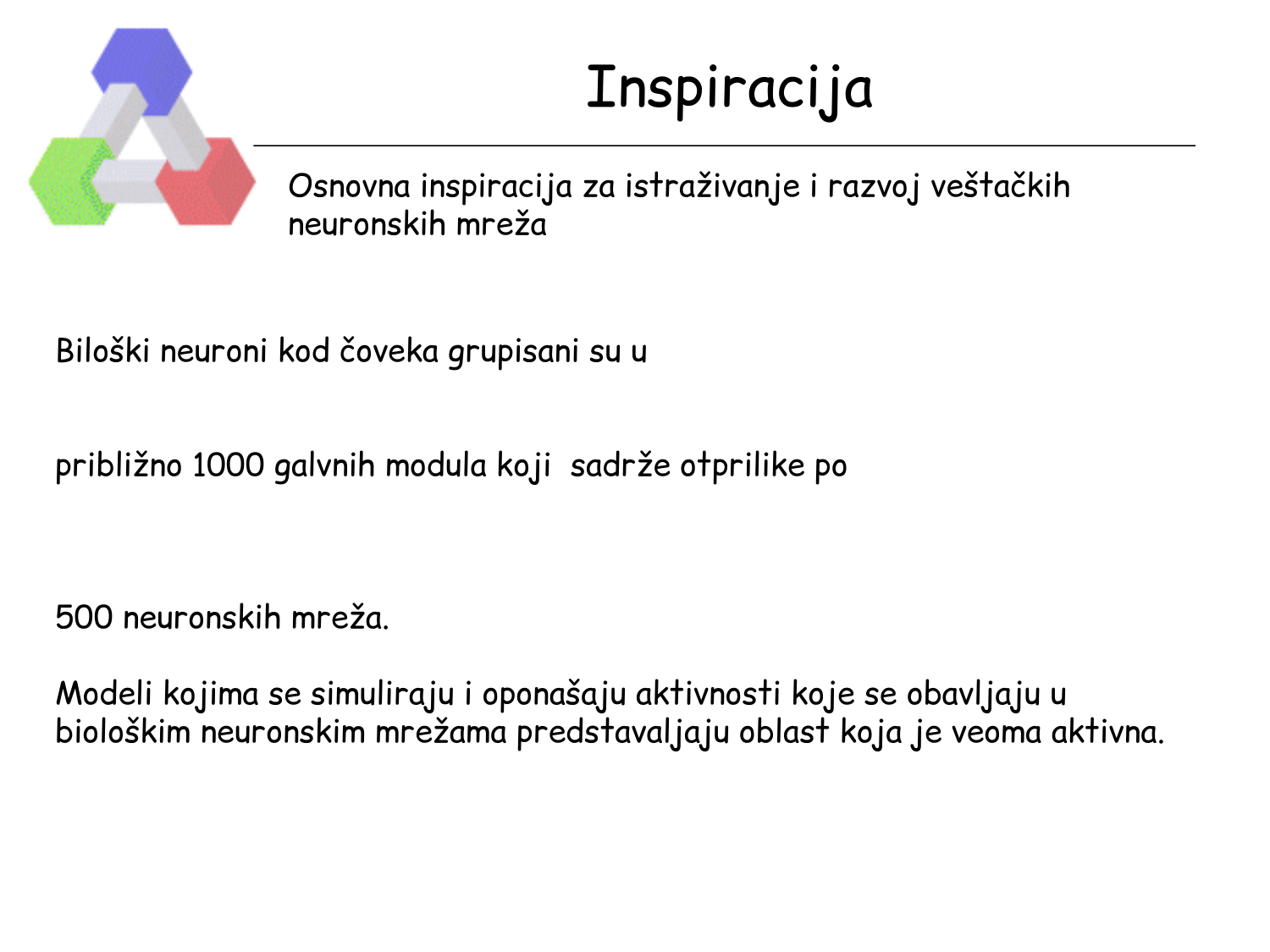

# Inspiracija

Osnovna inspiracija za istraživanje i razvoj veštačkih neuronskih mreža

Biloški neuroni kod čoveka grupisani su u

približno 1000 galvnih modula koji  sadrže otprilike po

500 neuronskih mreža.

Modeli kojima se simuliraju i oponašaju aktivnosti koje se obavljaju u biološkim neuronskim mrežama predstavaljaju oblast koja je veoma aktivna.